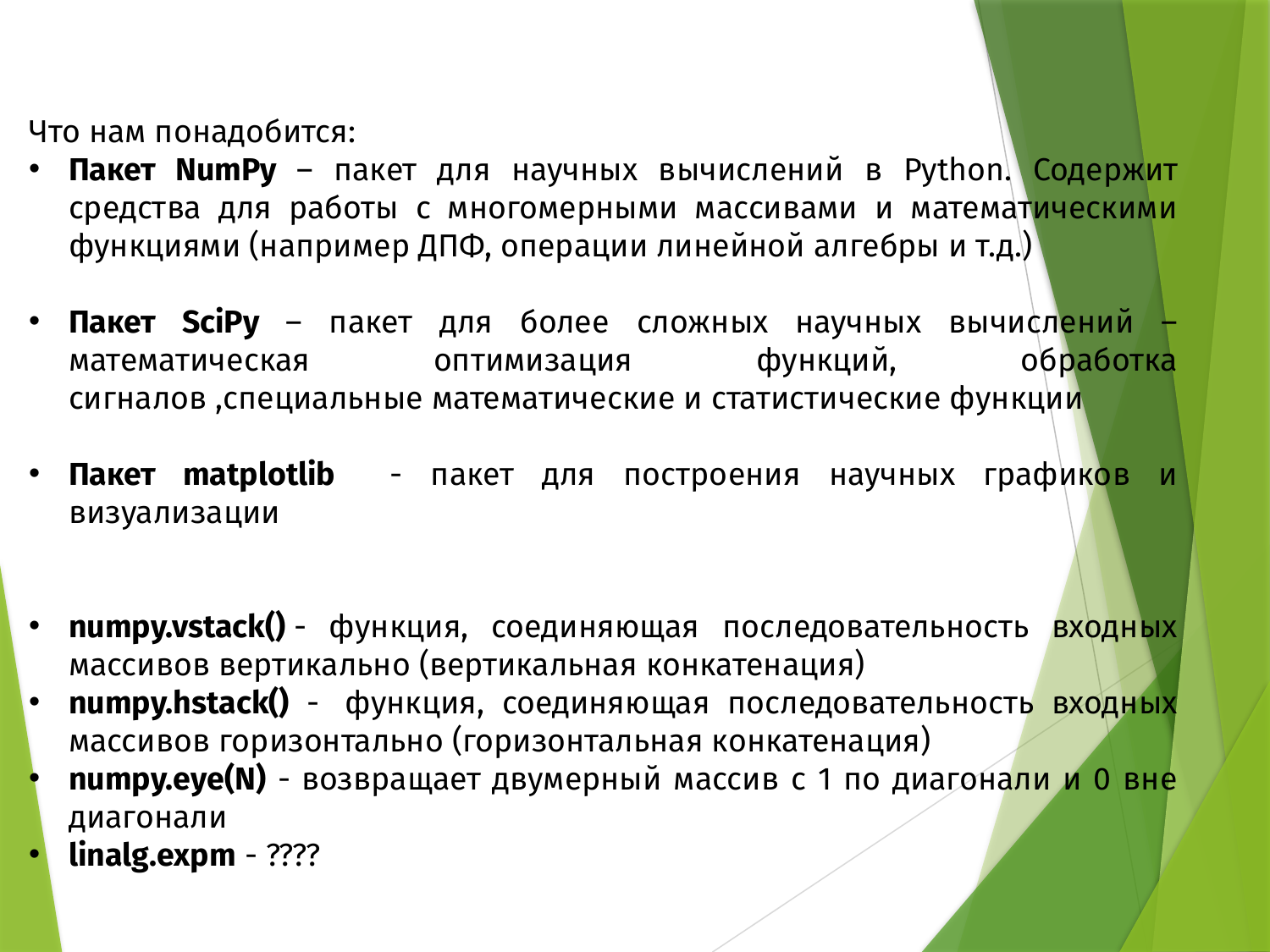

Что нам понадобится:
Пакет NumPy – пакет для научных вычислений в Python. Содержит средства для работы с многомерными массивами и математическими функциями (например ДПФ, операции линейной алгебры и т.д.)

Пакет SciPy – пакет для более сложных научных вычислений – математическая оптимизация функций, обработка сигналов ,специальные математические и статистические функции

Пакет matplotlib  - пакет для построения научных графиков и визуализации

numpy.vstack() - функция, соединяющая последовательность входных массивов вертикально (вертикальная конкатенация)
numpy.hstack() -  функция, соединяющая последовательность входных массивов горизонтально (горизонтальная конкатенация)
numpy.eye(N) - возвращает двумерный массив с 1 по диагонали и 0 вне диагонали
linalg.expm - ????